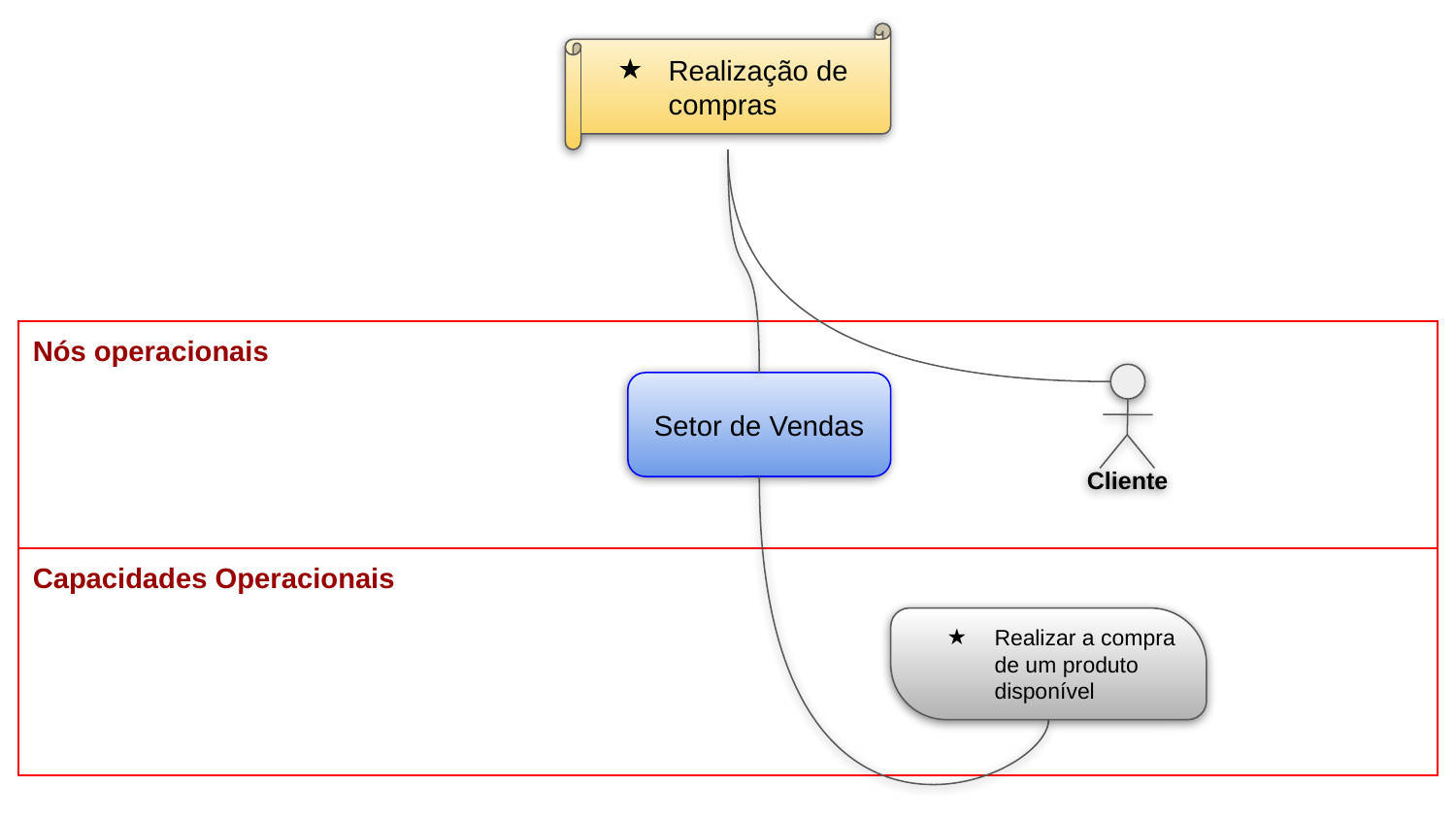

Realização de compras
| Nós operacionais |
| --- |
| Capacidades Operacionais |

Cliente
Setor de Vendas
Realizar a compra de um produto disponível